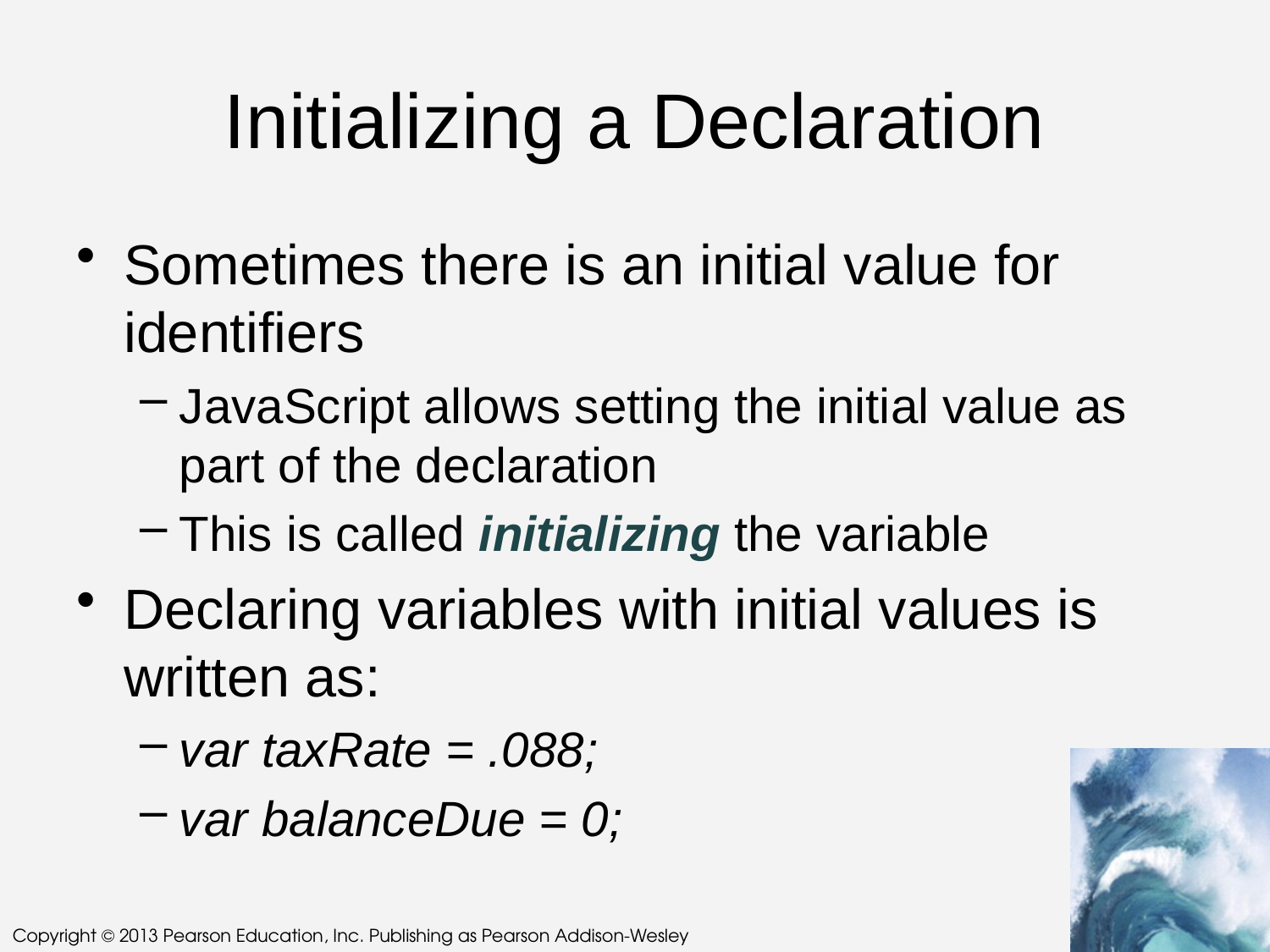

# Initializing a Declaration
Sometimes there is an initial value for identifiers
JavaScript allows setting the initial value as part of the declaration
This is called initializing the variable
Declaring variables with initial values is written as:
var taxRate = .088;
var balanceDue = 0;